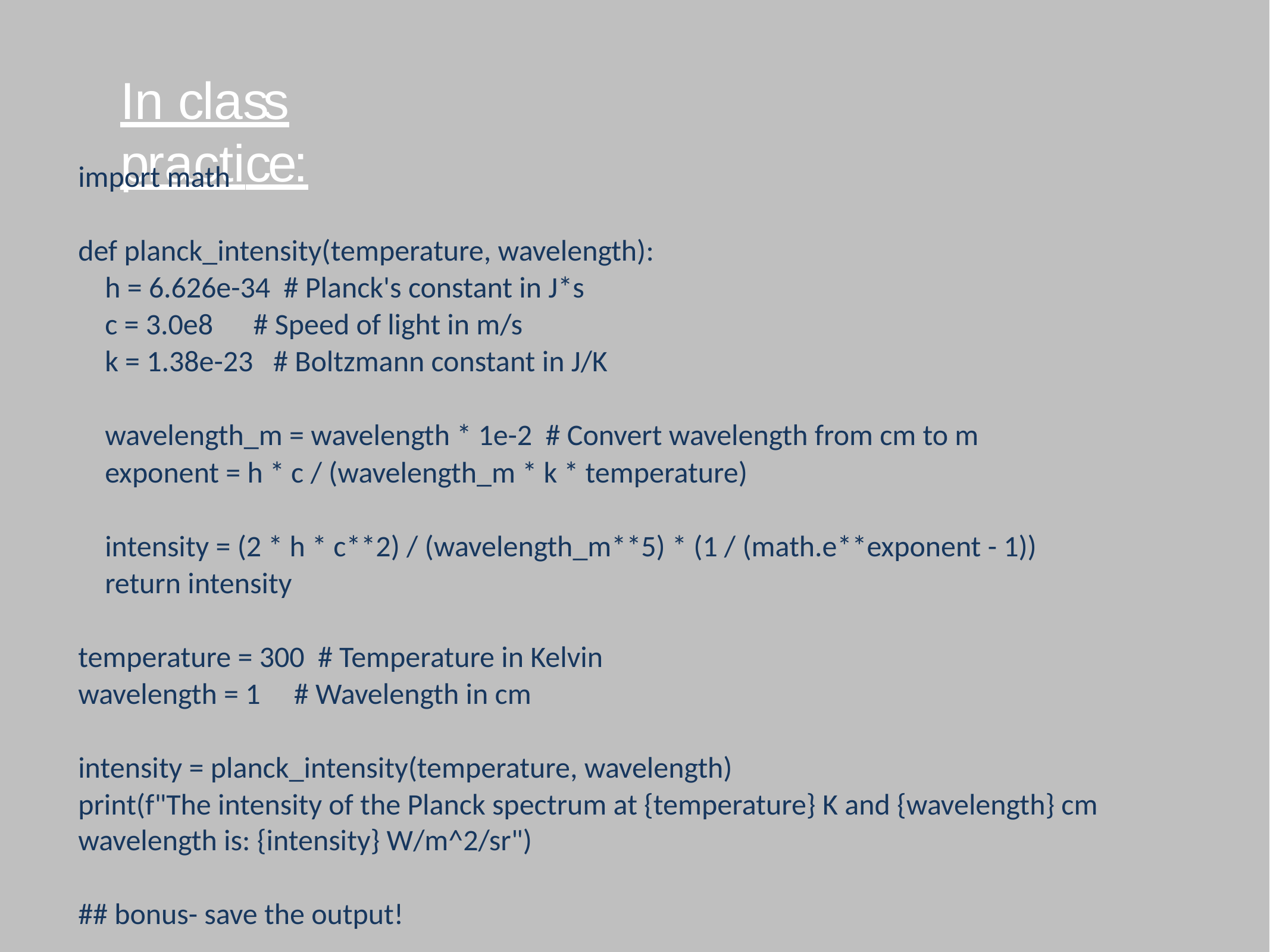

In class	practice:
import math

def planck_intensity(temperature, wavelength):
    h = 6.626e-34  # Planck's constant in J*s
    c = 3.0e8      # Speed of light in m/s
    k = 1.38e-23   # Boltzmann constant in J/K

    wavelength_m = wavelength * 1e-2  # Convert wavelength from cm to m
    exponent = h * c / (wavelength_m * k * temperature)

    intensity = (2 * h * c**2) / (wavelength_m**5) * (1 / (math.e**exponent - 1))
    return intensity

temperature = 300  # Temperature in Kelvin
wavelength = 1     # Wavelength in cm

intensity = planck_intensity(temperature, wavelength)
print(f"The intensity of the Planck spectrum at {temperature} K and {wavelength} cm wavelength is: {intensity} W/m^2/sr")

## bonus- save the output!